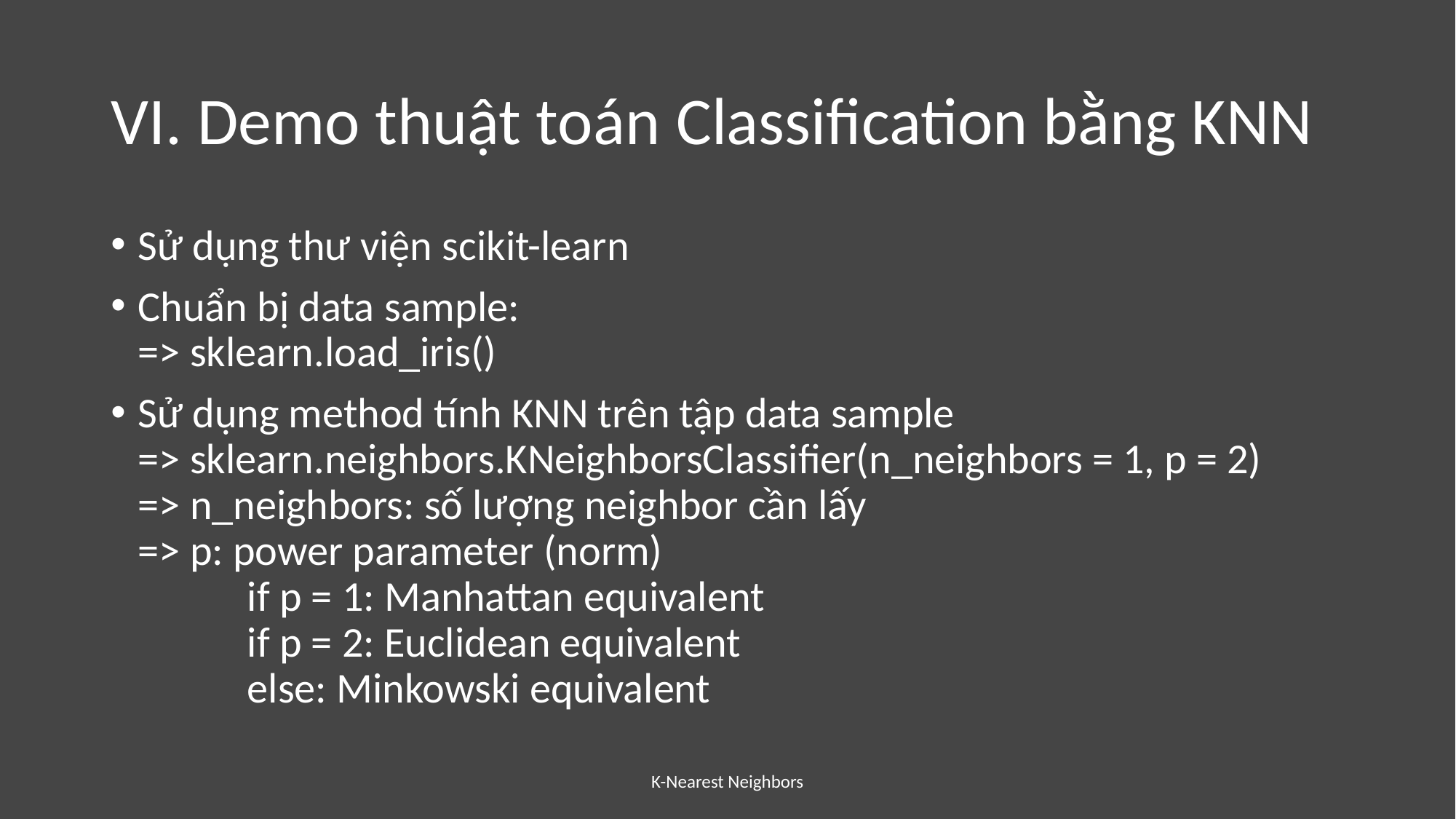

# VI. Demo thuật toán Classification bằng KNN
Sử dụng thư viện scikit-learn
Chuẩn bị data sample:
=> sklearn.load_iris()
Sử dụng method tính KNN trên tập data sample
=> sklearn.neighbors.KNeighborsClassifier(n_neighbors = 1, p = 2)
=> n_neighbors: số lượng neighbor cần lấy
=> p: power parameter (norm)
	if p = 1: Manhattan equivalent
	if p = 2: Euclidean equivalent
	else: Minkowski equivalent
K-Nearest Neighbors